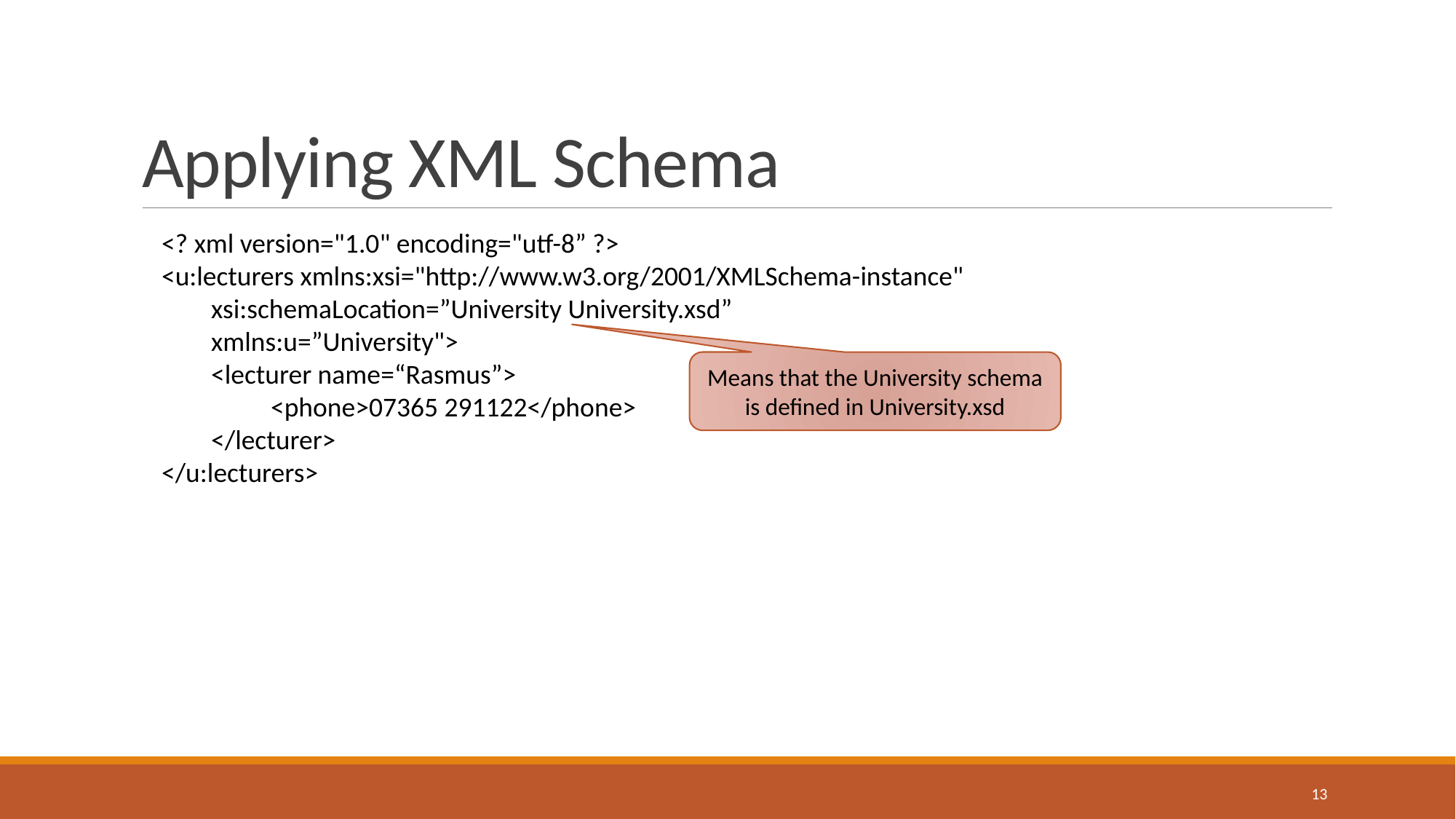

# Applying XML Schema
<? xml version="1.0" encoding="utf-8” ?>
<u:lecturers xmlns:xsi="http://www.w3.org/2001/XMLSchema-instance"
        xsi:schemaLocation=”University University.xsd”
        xmlns:u=”University">
        <lecturer name=“Rasmus”>
	<phone>07365 291122</phone>
        </lecturer>
</u:lecturers>

Means that the University schema is defined in University.xsd
13